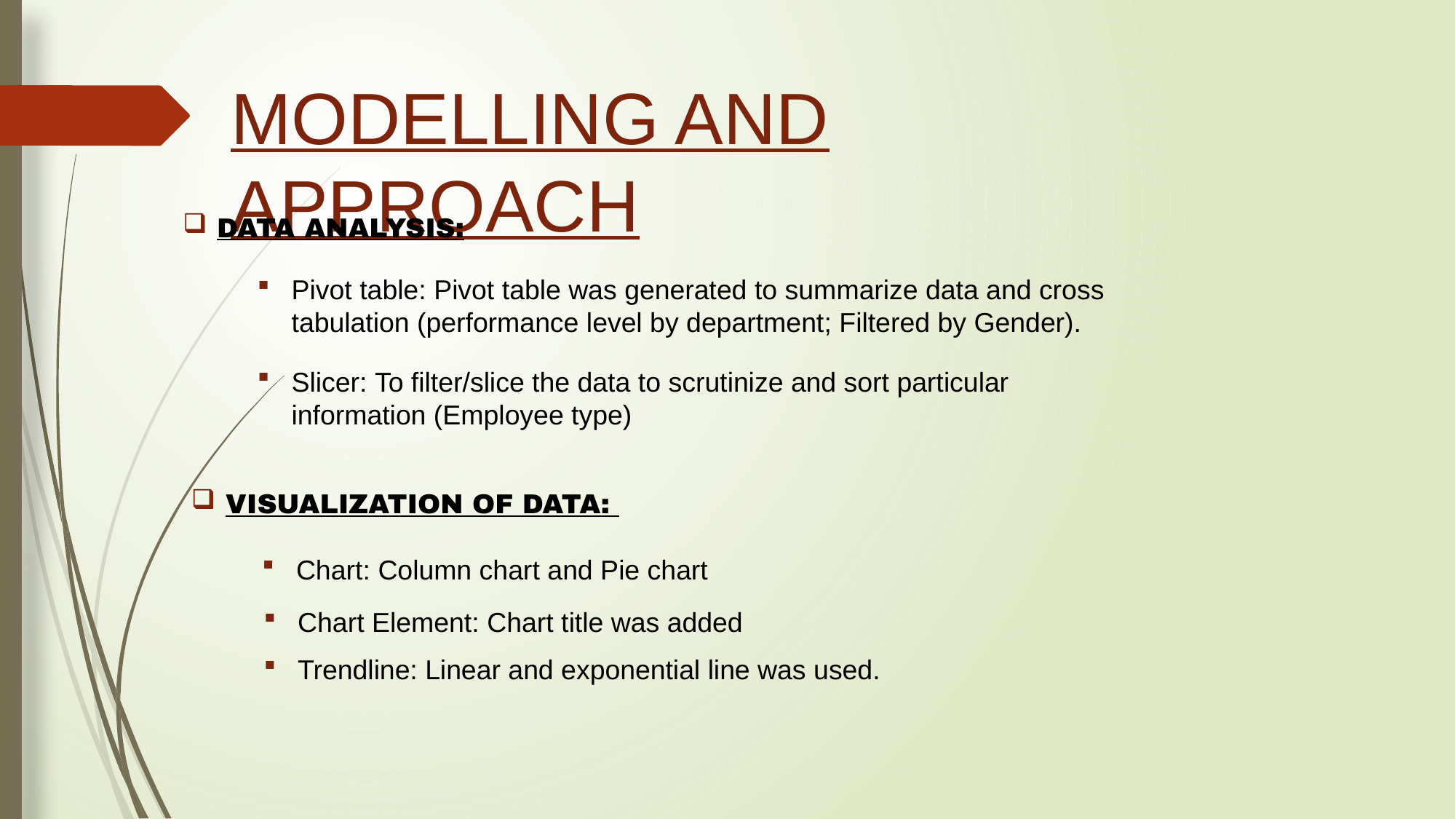

MODELLING AND APPROACH
DATA ANALYSIS:
Pivot table: Pivot table was generated to summarize data and cross tabulation (performance level by department; Filtered by Gender).
Slicer: To filter/slice the data to scrutinize and sort particular information (Employee type)
VISUALIZATION OF DATA:
Chart: Column chart and Pie chart
Chart Element: Chart title was added
Trendline: Linear and exponential line was used.